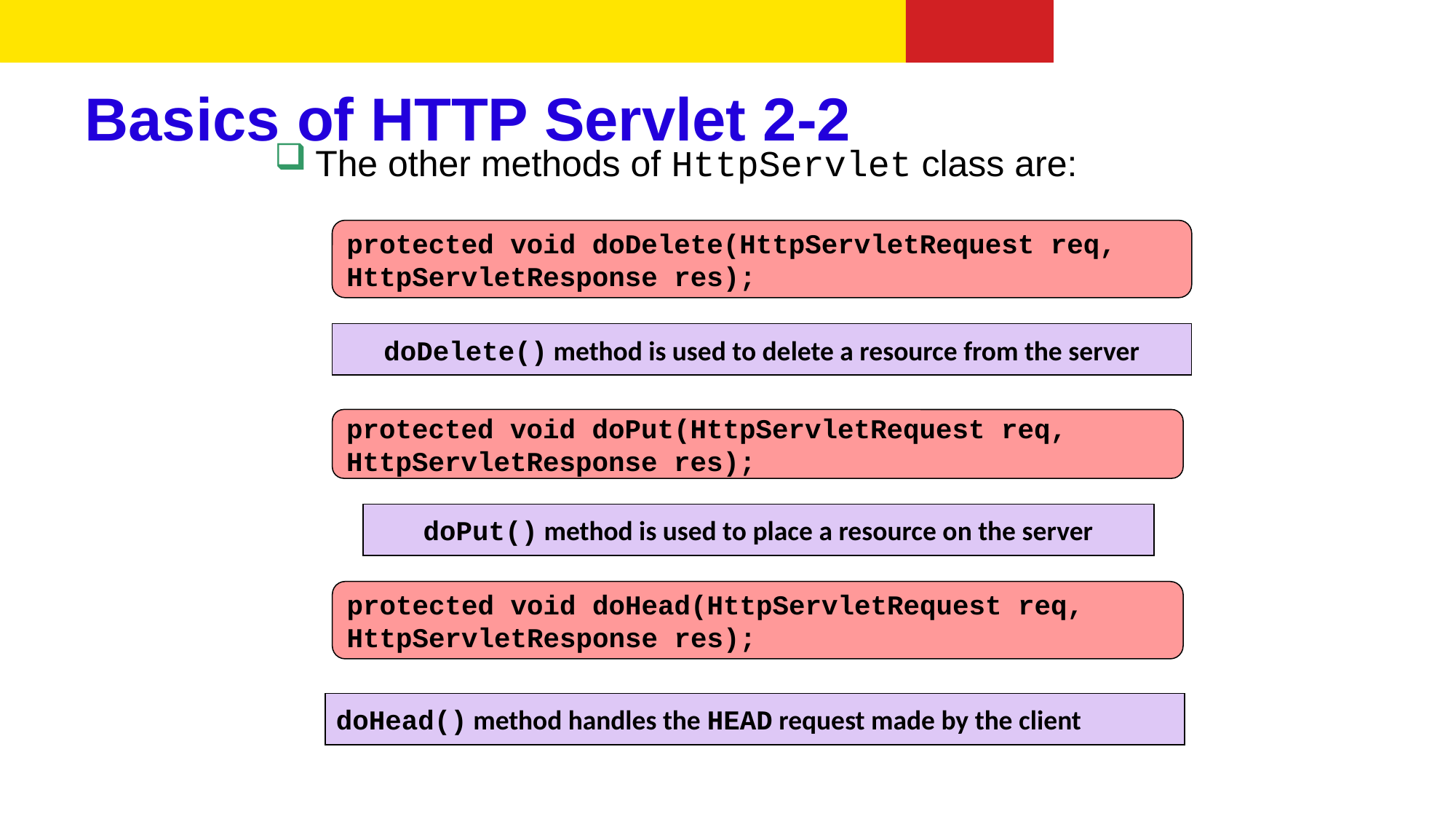

# Basics of HTTP Servlet 2-2
The other methods of HttpServlet class are:
protected void doDelete(HttpServletRequest req,
HttpServletResponse res);
doDelete() method is used to delete a resource from the server
protected void doPut(HttpServletRequest req,
HttpServletResponse res);
doPut() method is used to place a resource on the server
protected void doHead(HttpServletRequest req,
HttpServletResponse res);
doHead() method handles the HEAD request made by the client